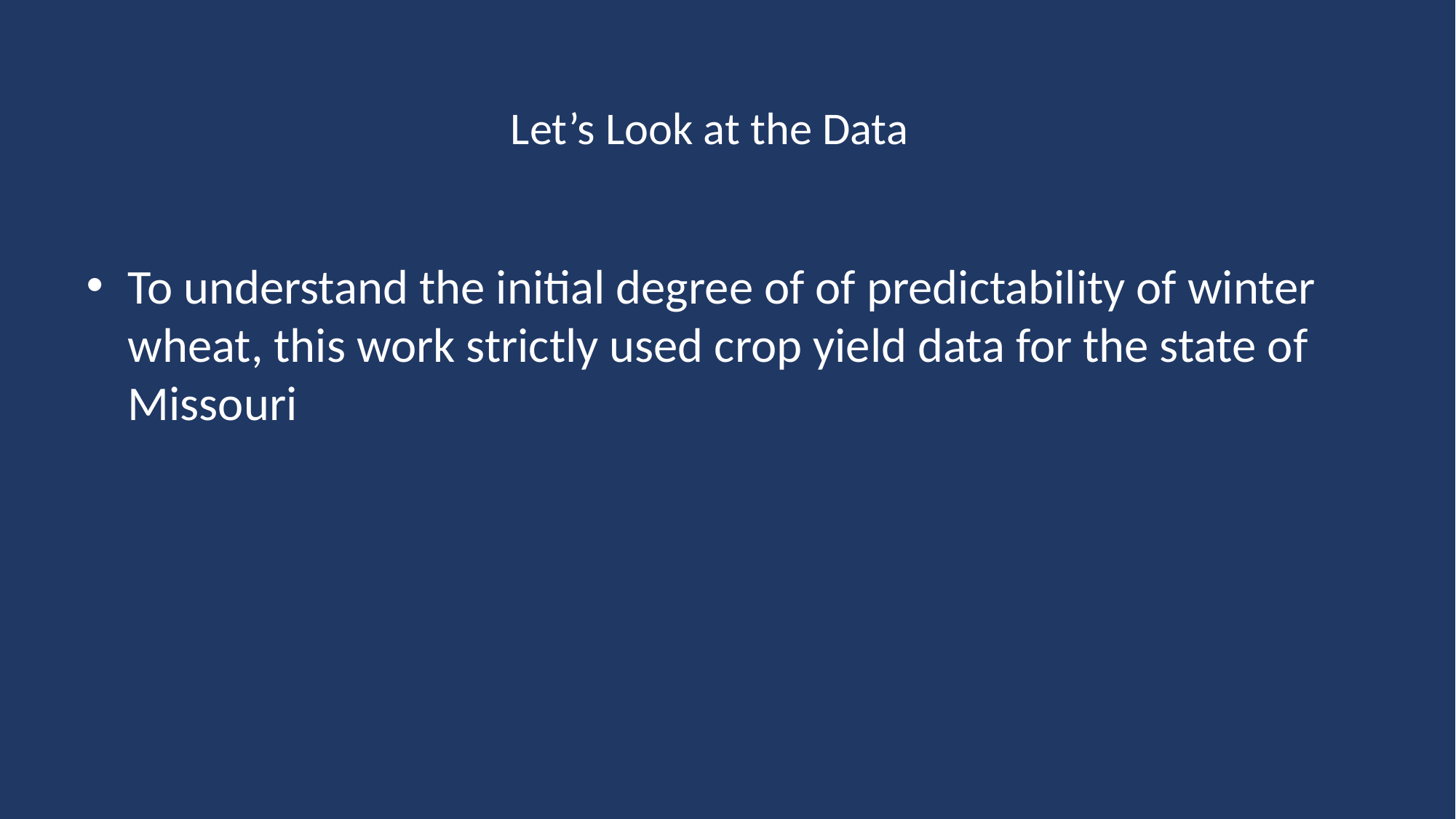

# Let’s Look at the Data
To understand the initial degree of of predictability of winter wheat, this work strictly used crop yield data for the state of Missouri